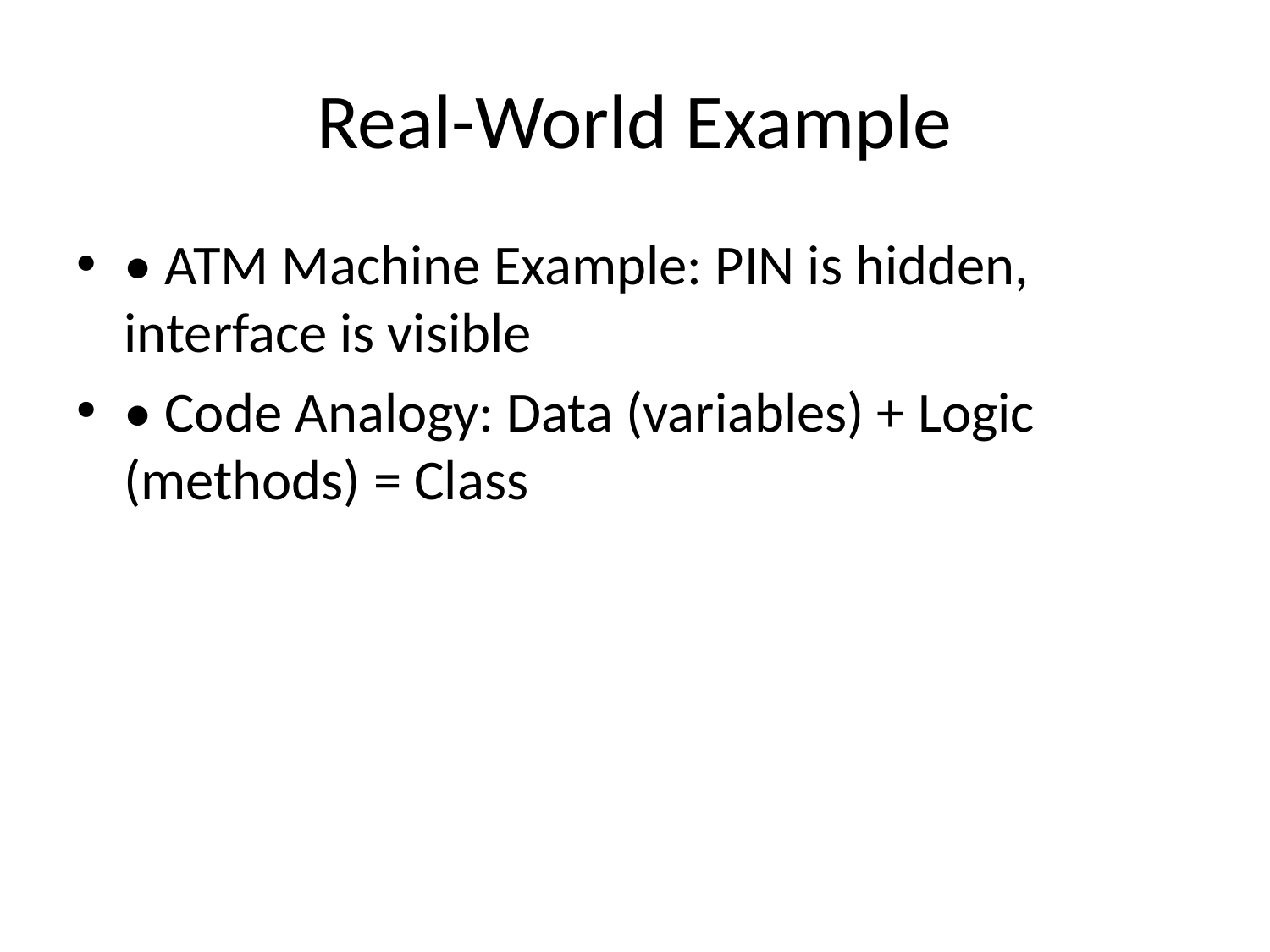

# Real-World Example
• ATM Machine Example: PIN is hidden, interface is visible
• Code Analogy: Data (variables) + Logic (methods) = Class